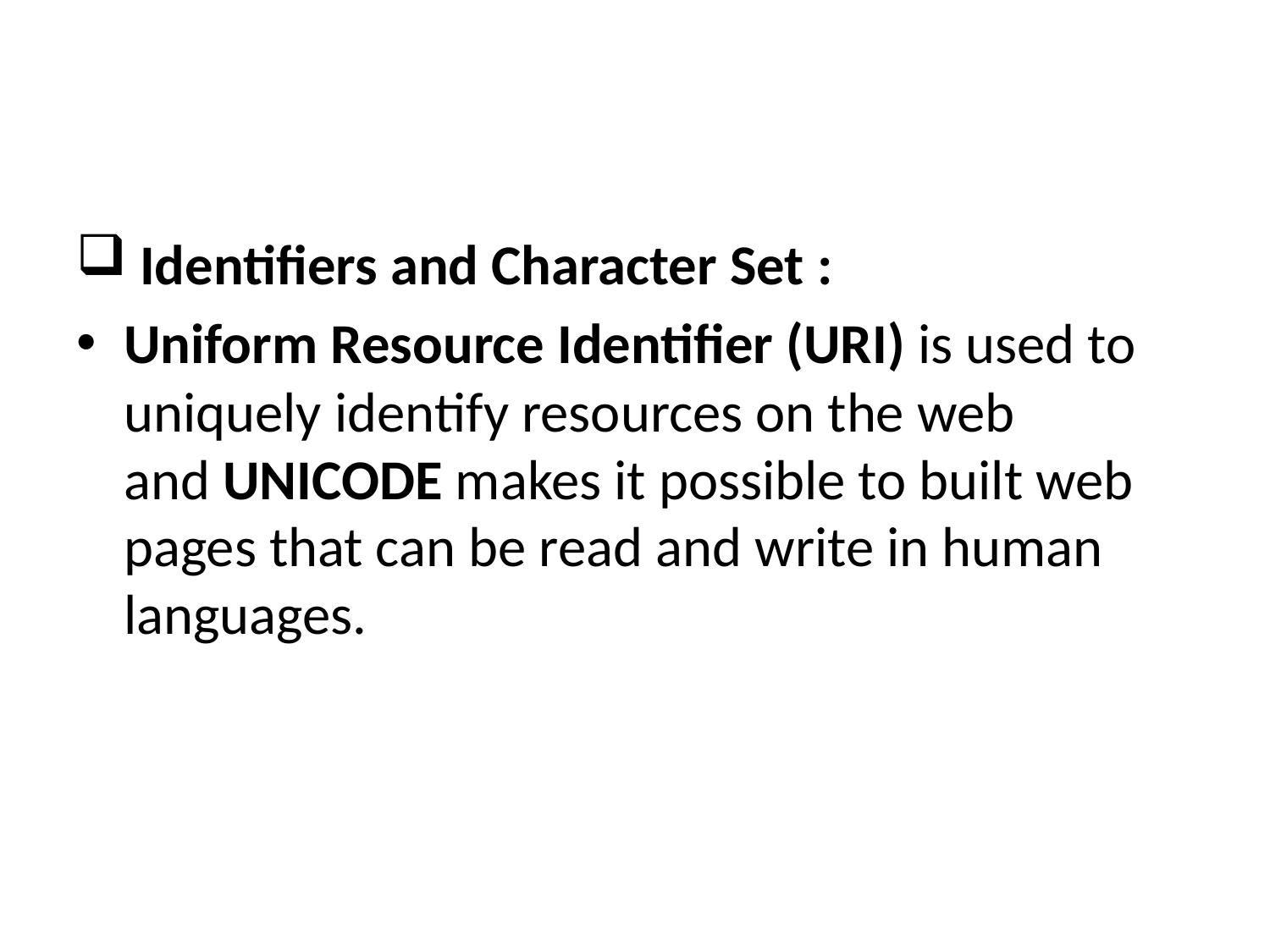

#
 Identifiers and Character Set :
Uniform Resource Identifier (URI) is used to uniquely identify resources on the web and UNICODE makes it possible to built web pages that can be read and write in human languages.